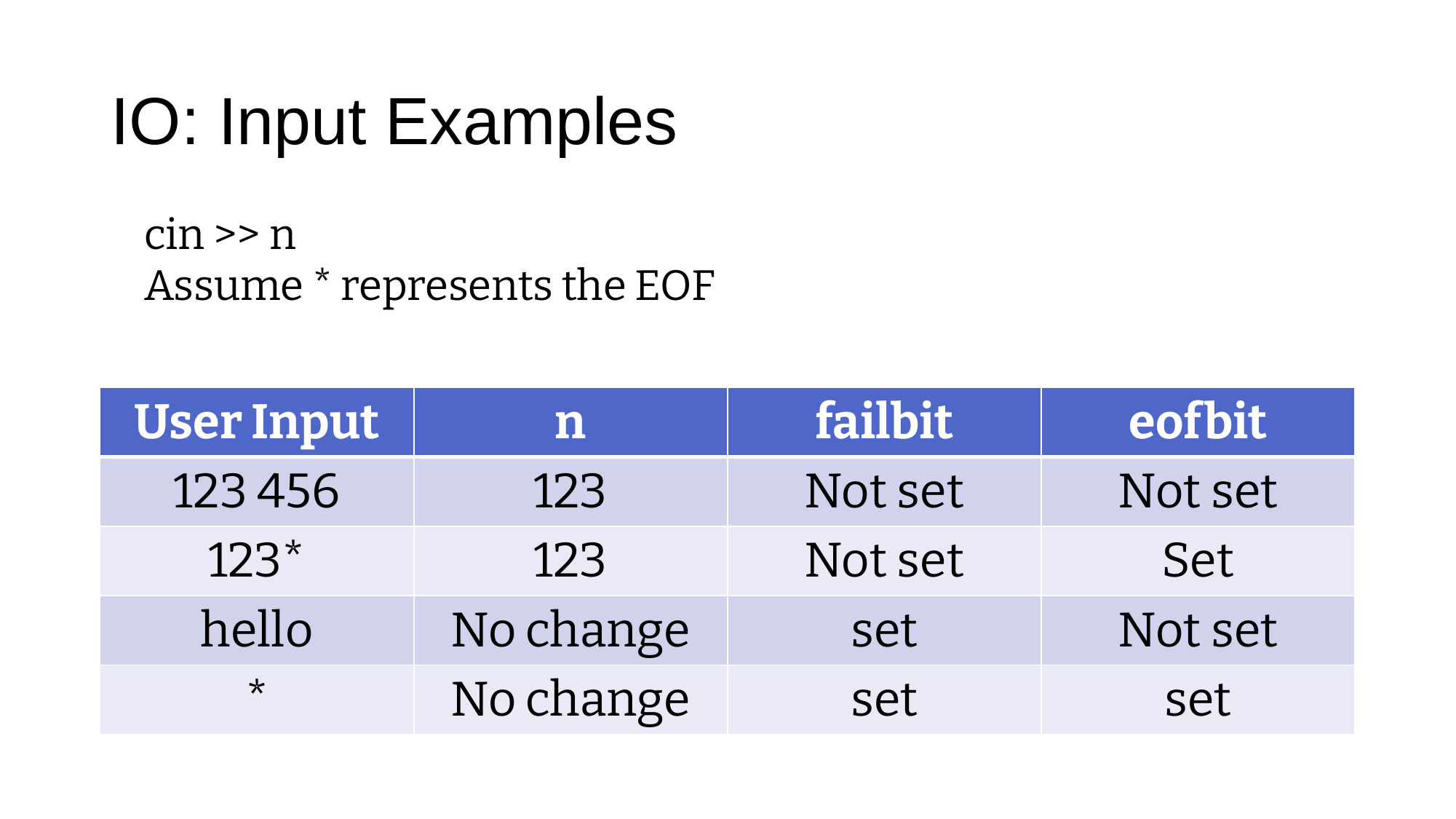

# IO: Input Examples
cin >> n
Assume * represents the EOF
| User Input | n | failbit | eofbit |
| --- | --- | --- | --- |
| 123 456 | 123 | Not set | Not set |
| 123\* | 123 | Not set | Set |
| hello | No change | set | Not set |
| \* | No change | set | set |